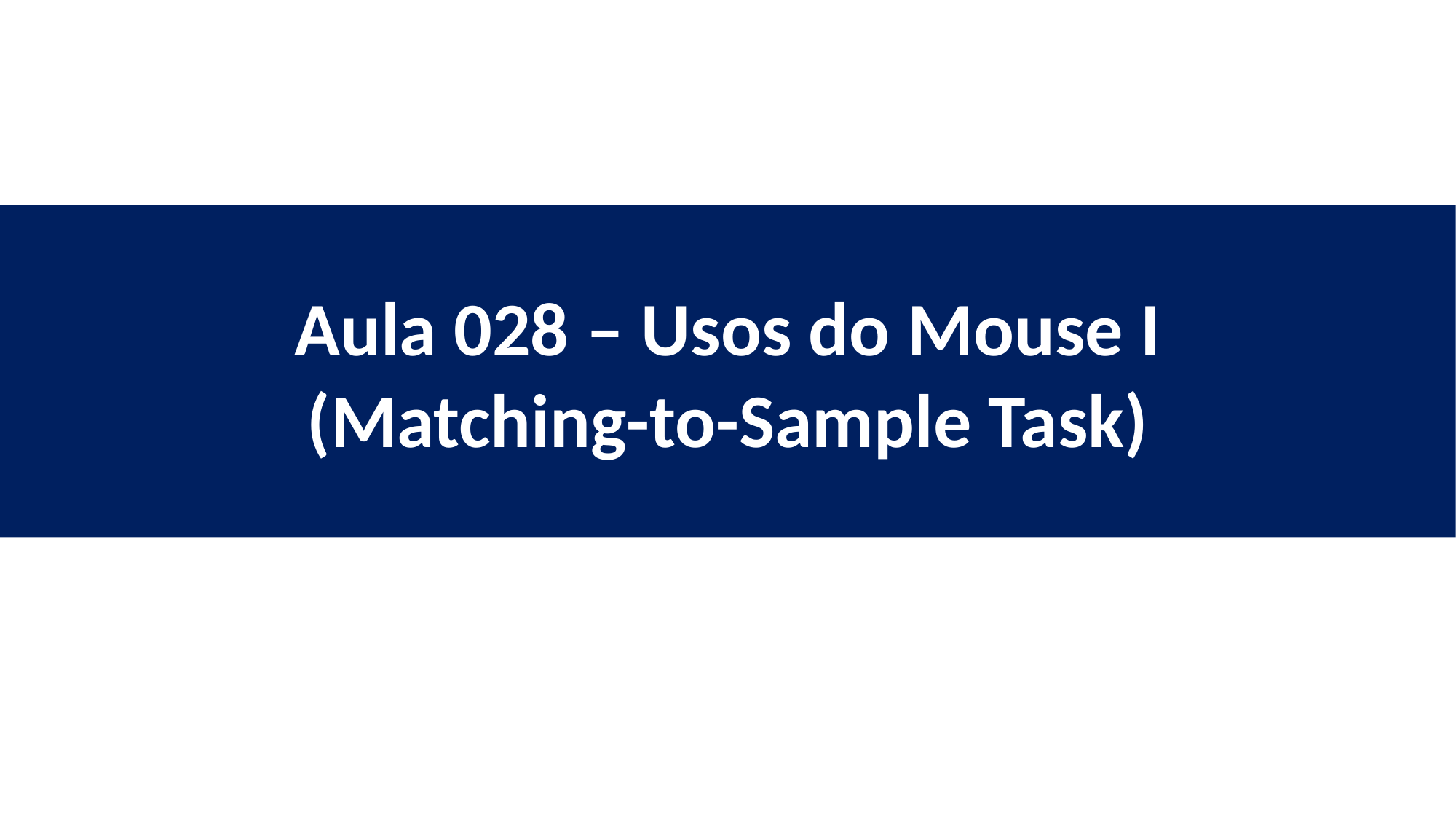

# Aula 028 – Usos do Mouse I (Matching-to-Sample Task)